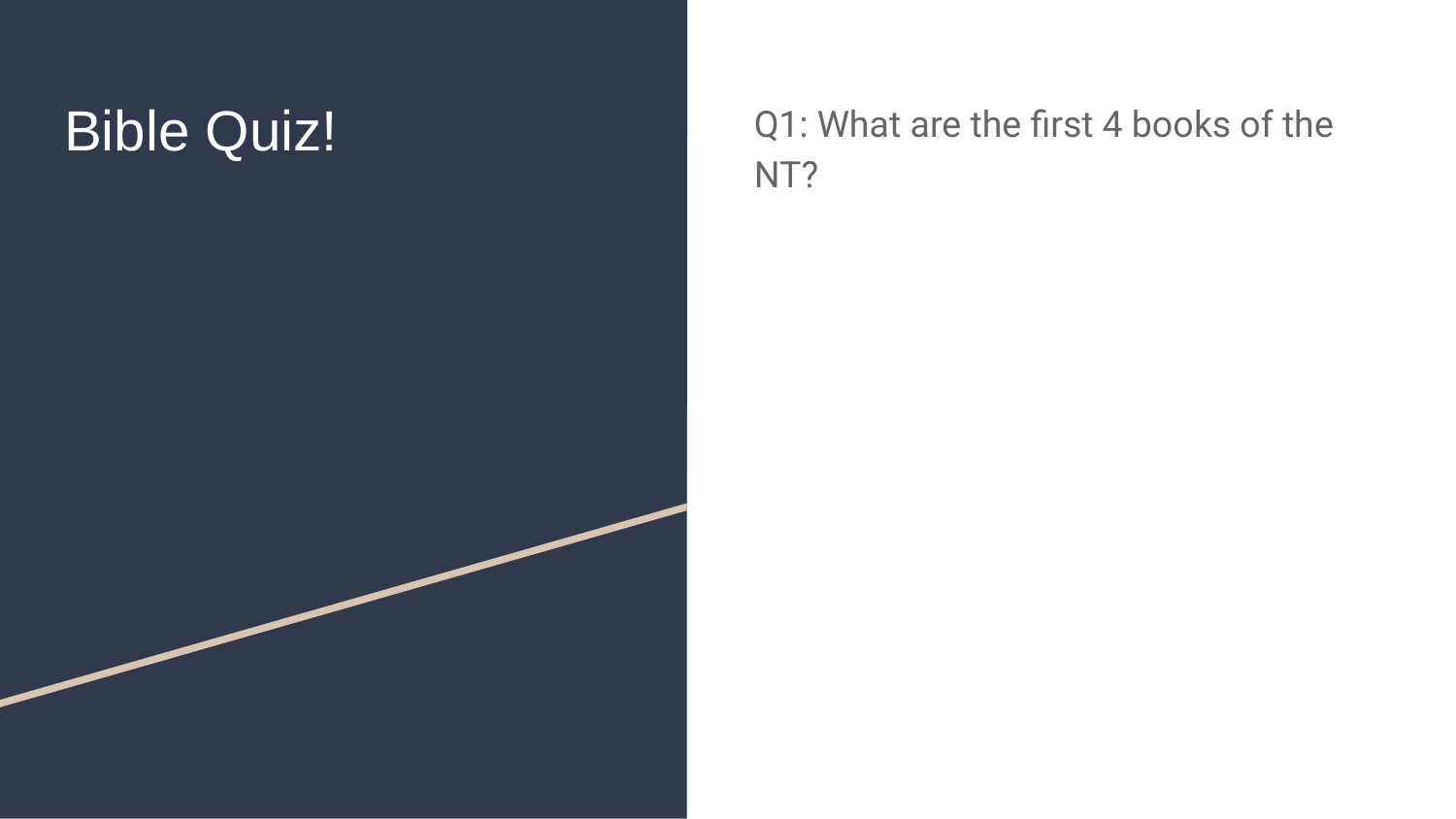

# Bible Quiz!
Q1: What are the first 4 books of the NT?